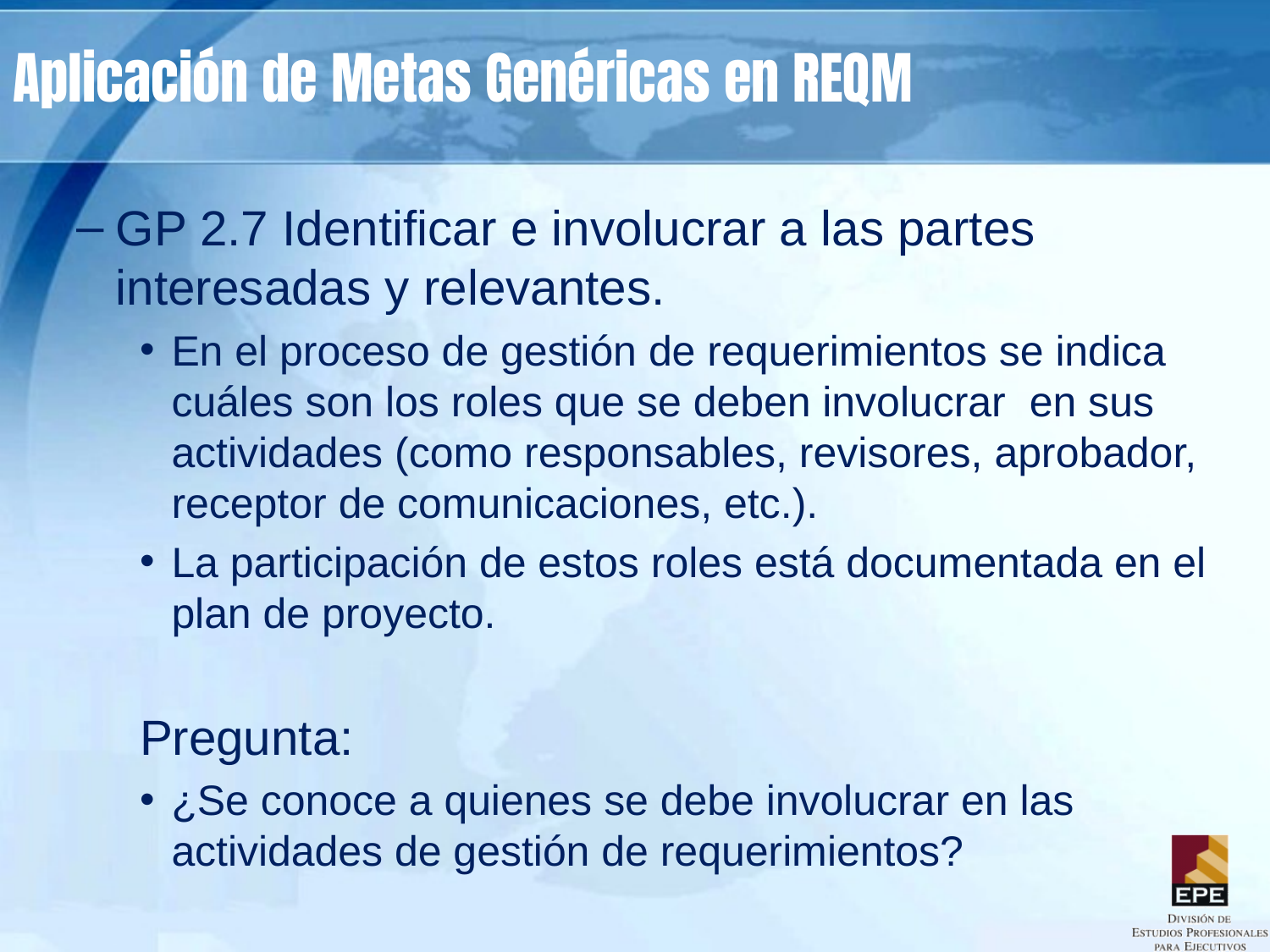

# Aplicación de Metas Genéricas en REQM
GP 2.7 Identificar e involucrar a las partes interesadas y relevantes.
En el proceso de gestión de requerimientos se indica cuáles son los roles que se deben involucrar  en sus actividades (como responsables, revisores, aprobador, receptor de comunicaciones, etc.).
La participación de estos roles está documentada en el plan de proyecto.

Pregunta:
¿Se conoce a quienes se debe involucrar en las actividades de gestión de requerimientos?